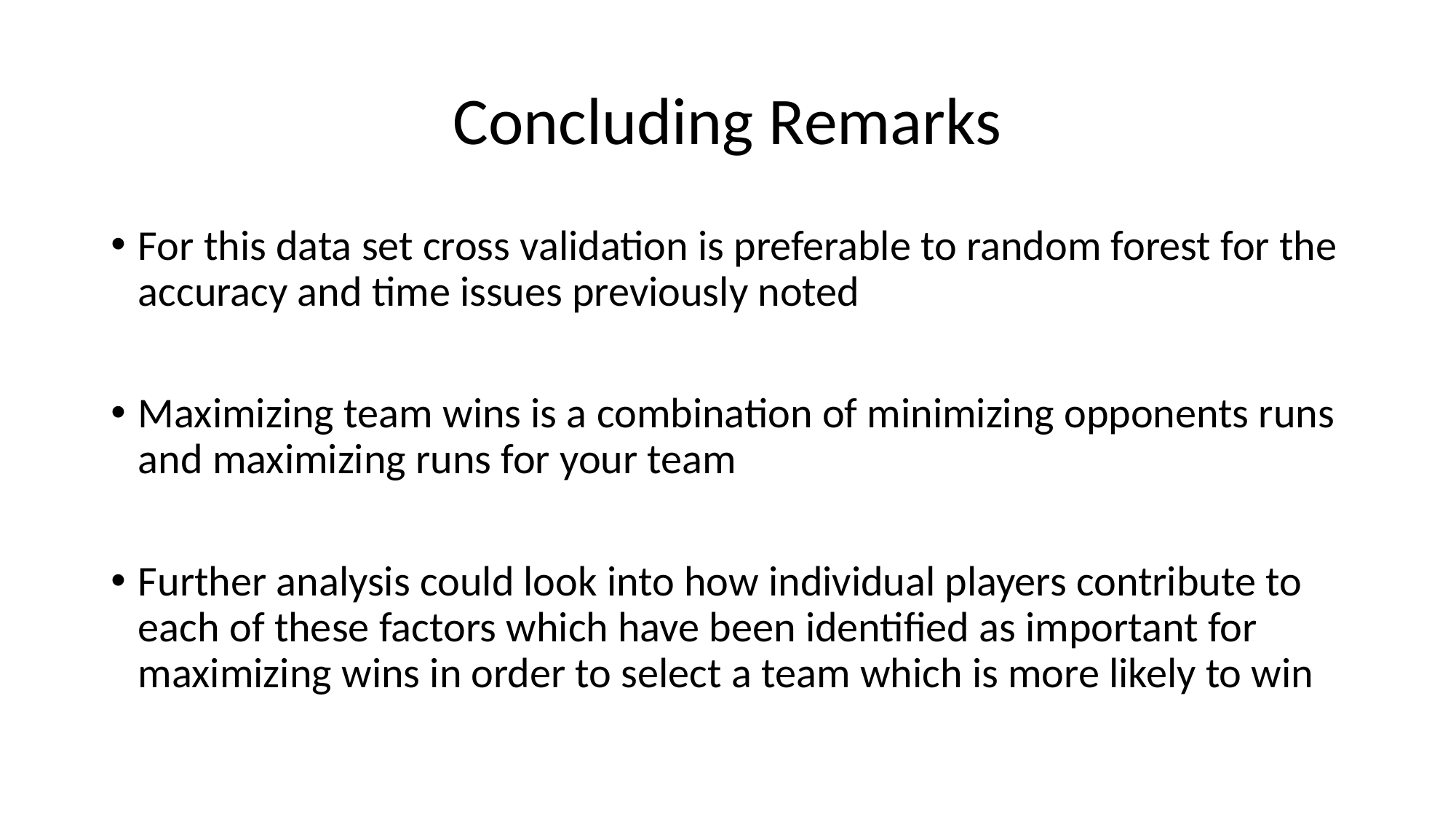

# Concluding Remarks
For this data set cross validation is preferable to random forest for the accuracy and time issues previously noted

Maximizing team wins is a combination of minimizing opponents runs and maximizing runs for your team

Further analysis could look into how individual players contribute to each of these factors which have been identified as important for maximizing wins in order to select a team which is more likely to win